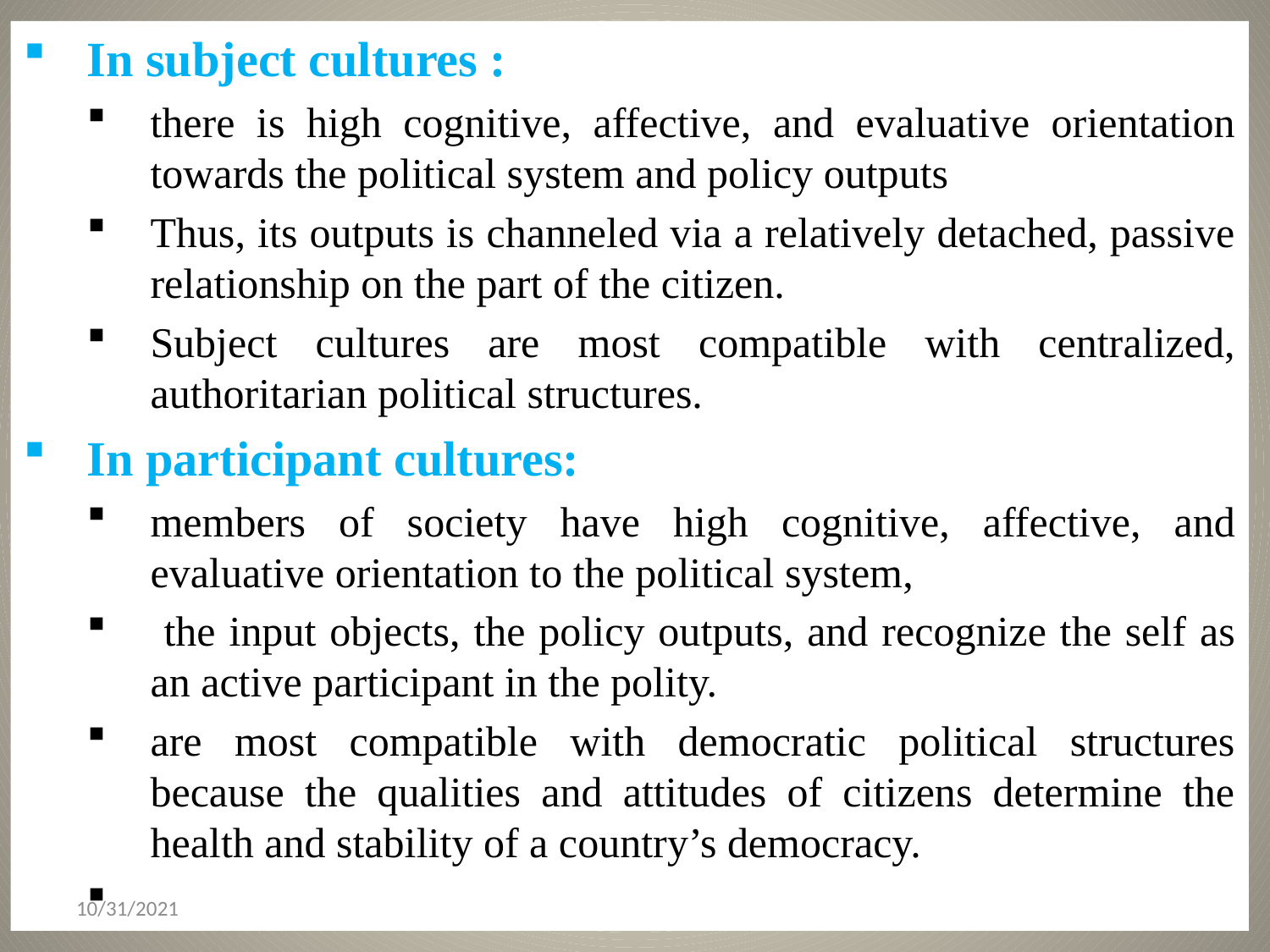

In subject cultures :
there is high cognitive, affective, and evaluative orientation towards the political system and policy outputs
Thus, its outputs is channeled via a relatively detached, passive relationship on the part of the citizen.
Subject cultures are most compatible with centralized, authoritarian political structures.
In participant cultures:
members of society have high cognitive, affective, and evaluative orientation to the political system,
 the input objects, the policy outputs, and recognize the self as an active participant in the polity.
are most compatible with democratic political structures because the qualities and attitudes of citizens determine the health and stability of a country’s democracy.

10/31/2021
18